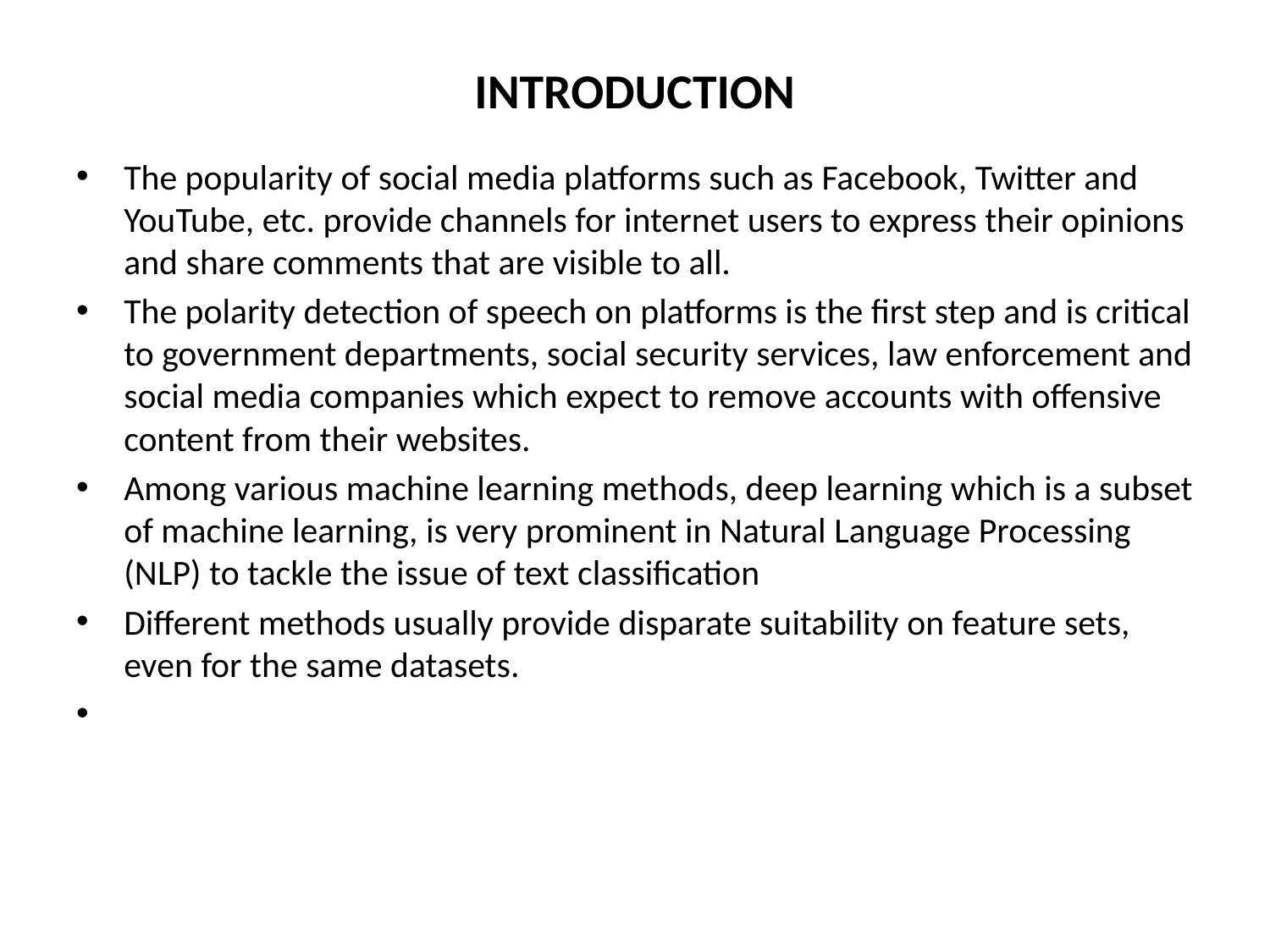

# INTRODUCTION
The popularity of social media platforms such as Facebook, Twitter and YouTube, etc. provide channels for internet users to express their opinions and share comments that are visible to all.
The polarity detection of speech on platforms is the first step and is critical to government departments, social security services, law enforcement and social media companies which expect to remove accounts with offensive content from their websites.
Among various machine learning methods, deep learning which is a subset of machine learning, is very prominent in Natural Language Processing (NLP) to tackle the issue of text classification
Different methods usually provide disparate suitability on feature sets, even for the same datasets.